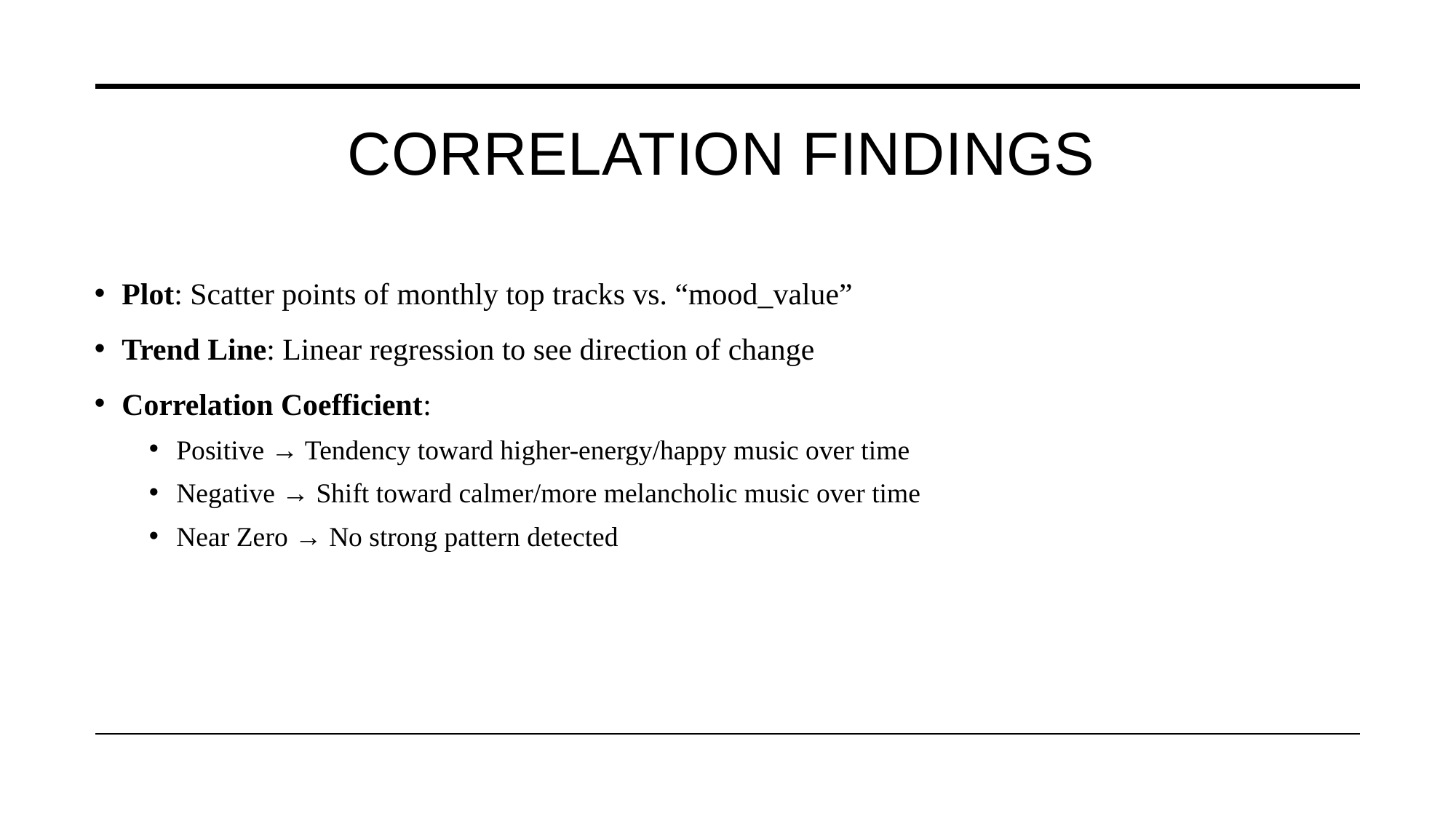

# Correlatıon fındıngs
Plot: Scatter points of monthly top tracks vs. “mood_value”
Trend Line: Linear regression to see direction of change
Correlation Coefficient:
Positive → Tendency toward higher-energy/happy music over time
Negative → Shift toward calmer/more melancholic music over time
Near Zero → No strong pattern detected